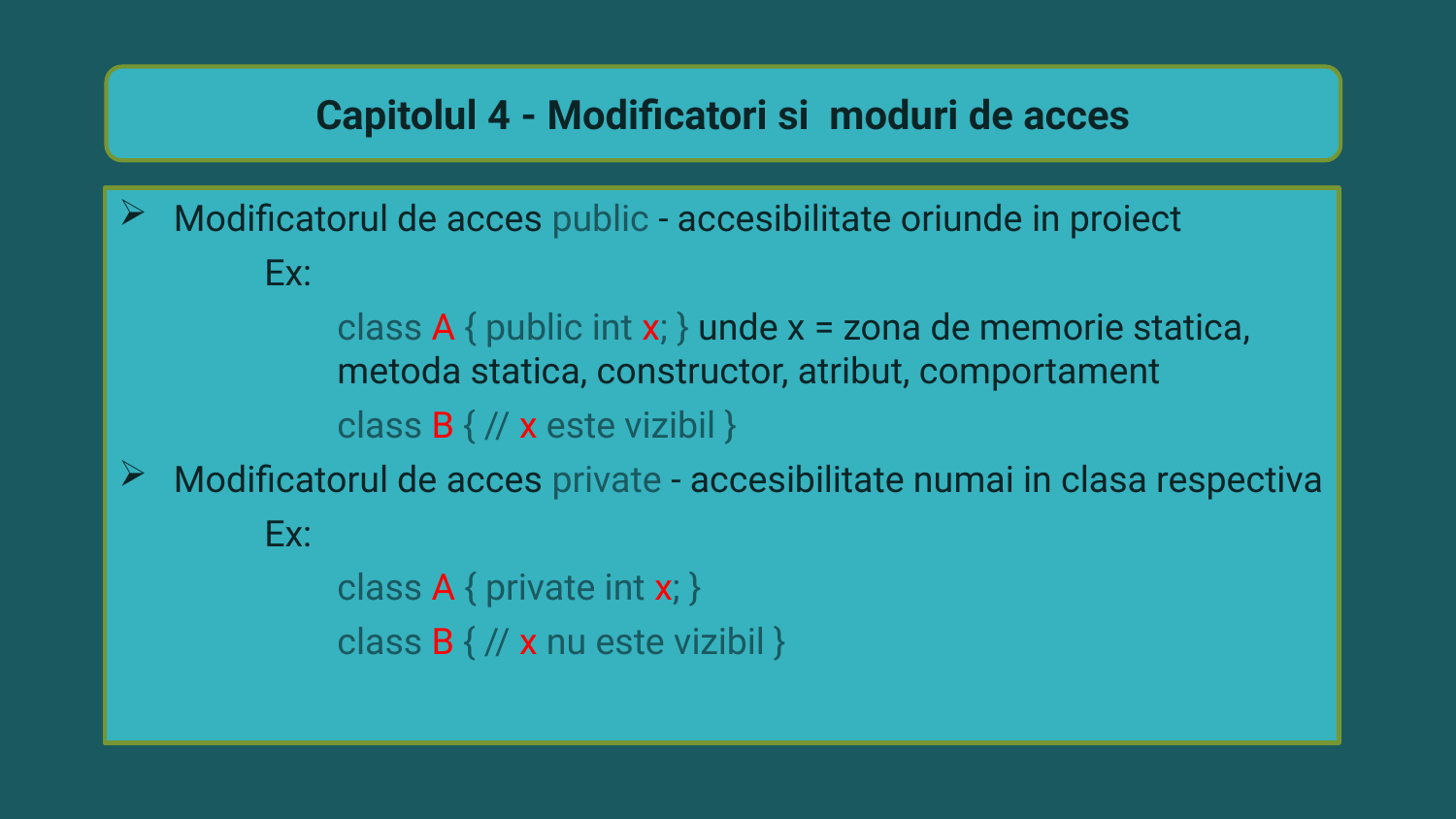

Capitolul 4 - Modificatori si  moduri de acces
Modificatorul de acces public - accesibilitate oriunde in proiect
Ex:
class A { public int x; } unde x = zona de memorie statica, metoda statica, constructor, atribut, comportament
class B { // x este vizibil }
Modificatorul de acces private - accesibilitate numai in clasa respectiva
Ex:
class A { private int x; }
class B { // x nu este vizibil }